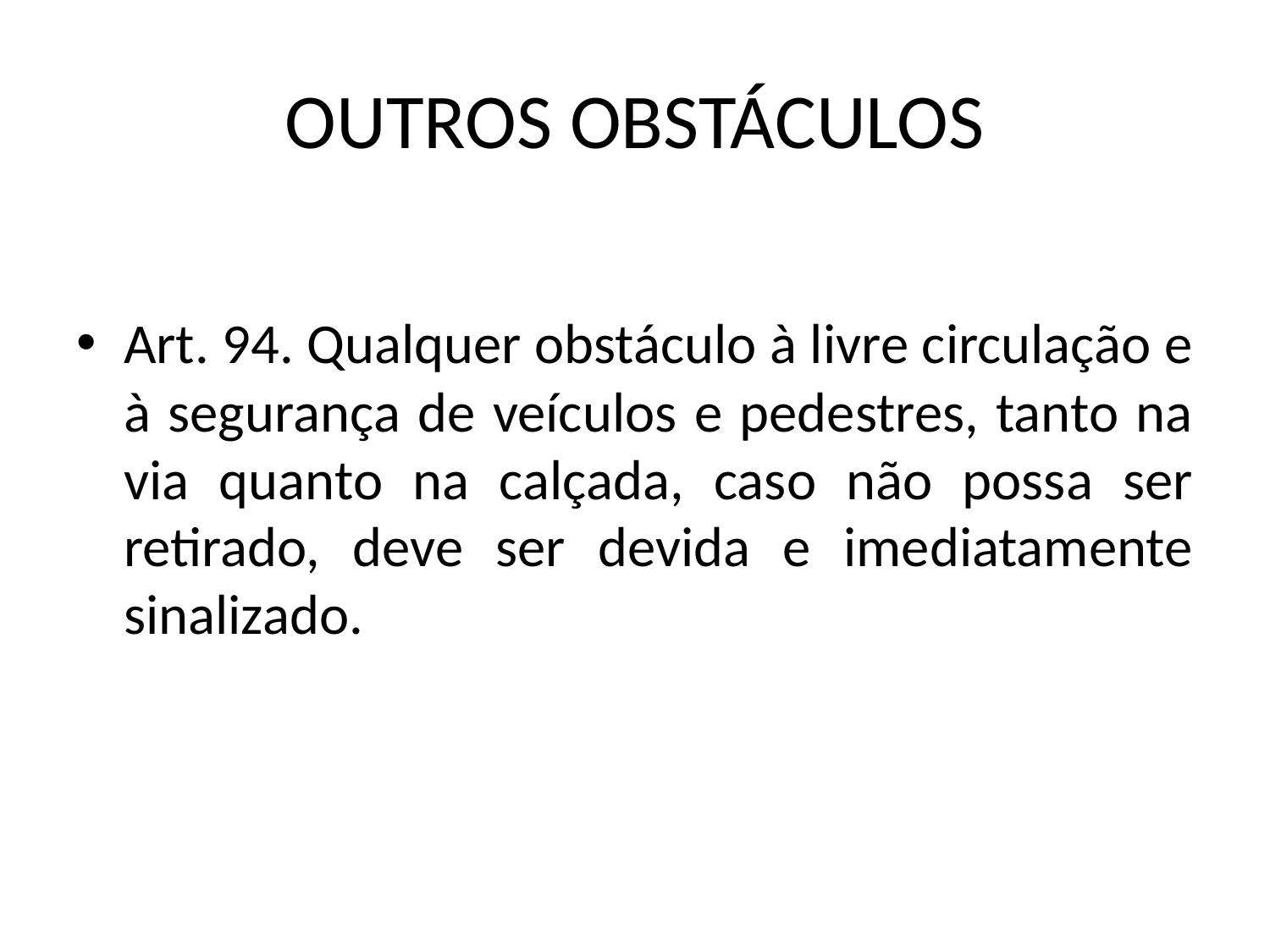

# OUTROS OBSTÁCULOS

Art. 94. Qualquer obstáculo à livre circulação e à segurança de veículos e pedestres, tanto na via quanto na calçada, caso não possa ser retirado, deve ser devida e imediatamente sinalizado.